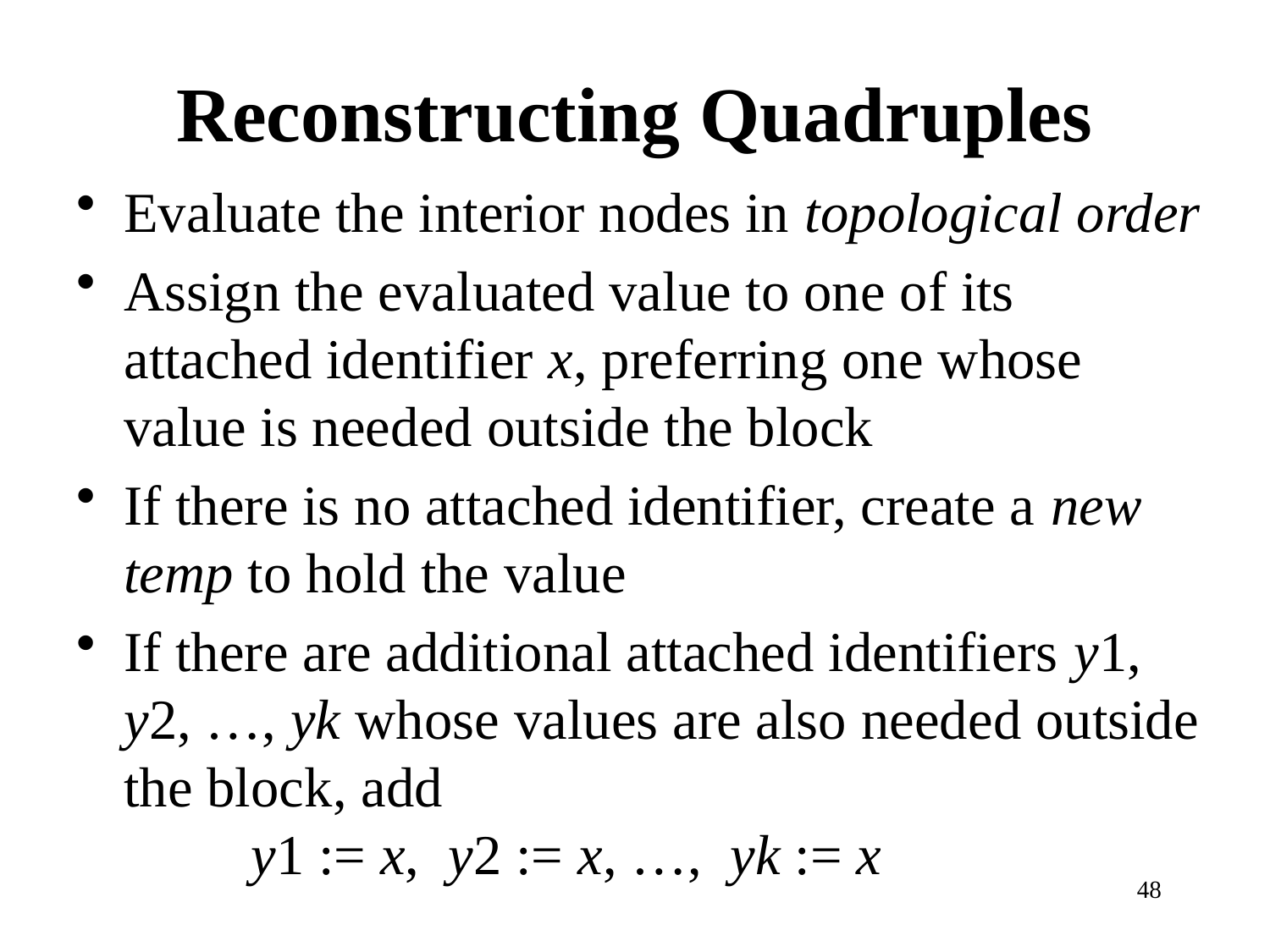

# Reconstructing Quadruples
Evaluate the interior nodes in topological order
Assign the evaluated value to one of its attached identifier x, preferring one whose value is needed outside the block
If there is no attached identifier, create a new temp to hold the value
If there are additional attached identifiers y1, y2, …, yk whose values are also needed outside the block, add
	y1 := x,  y2 := x, …,  yk := x
48